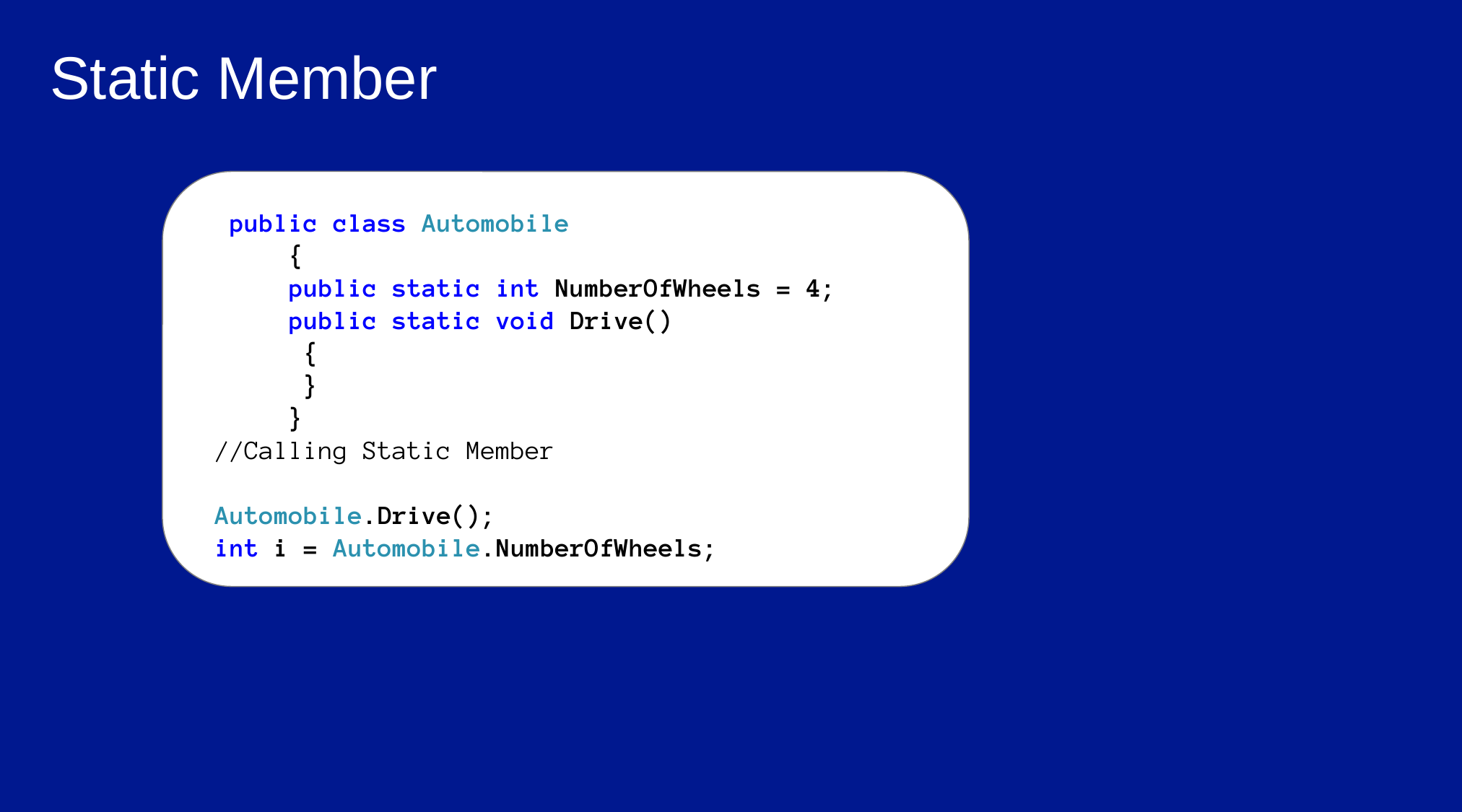

# Static Member
 public class Automobile
     {
     public static int NumberOfWheels = 4;
     public static void Drive()
      {
      }
     }
//Calling Static Member

Automobile.Drive();
int i = Automobile.NumberOfWheels;